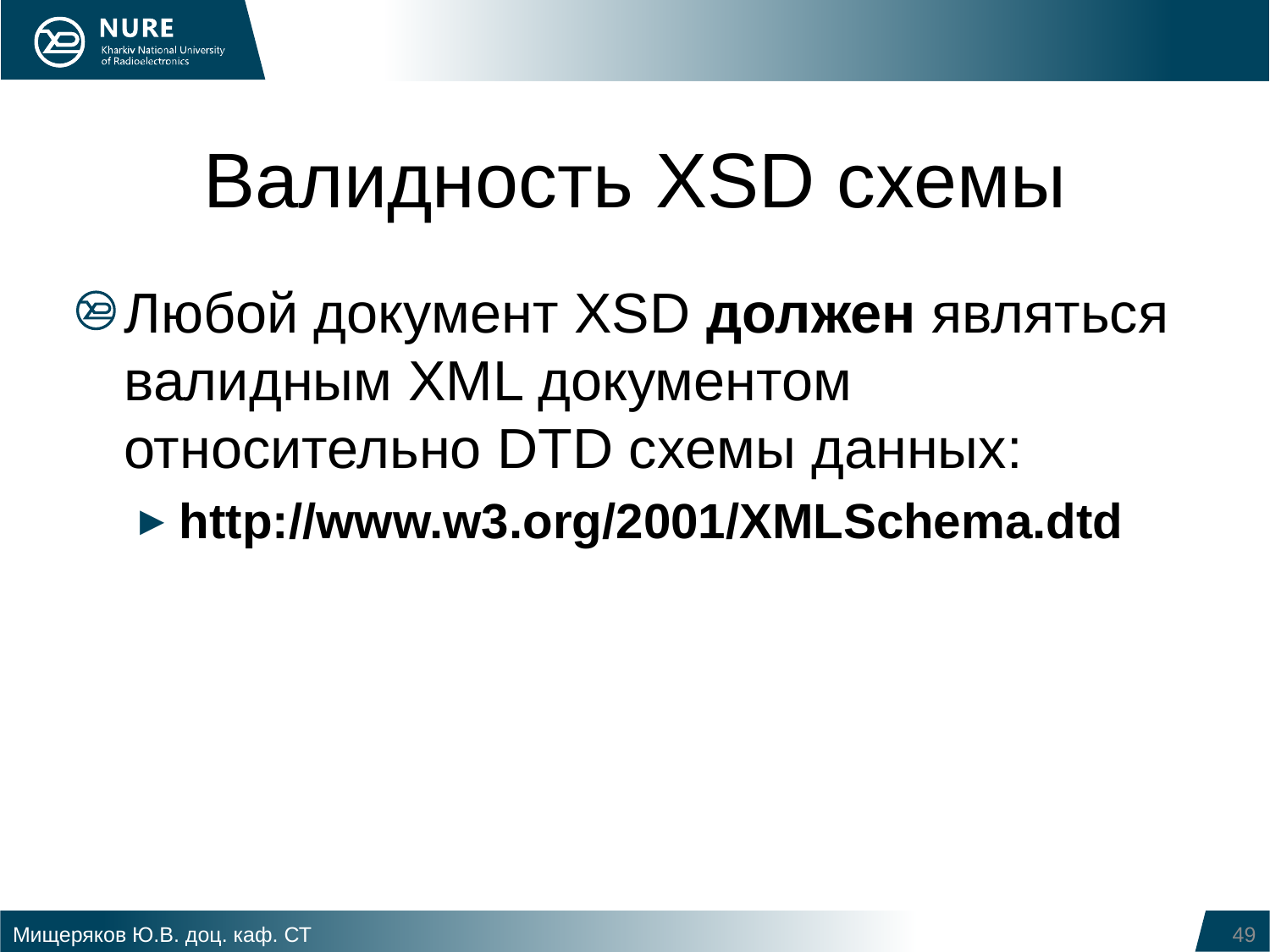

# Валидность XSD схемы
Любой документ XSD должен являться валидным XML документом относительно DTD схемы данных:
http://www.w3.org/2001/XMLSchema.dtd
Мищеряков Ю.В. доц. каф. СТ
49